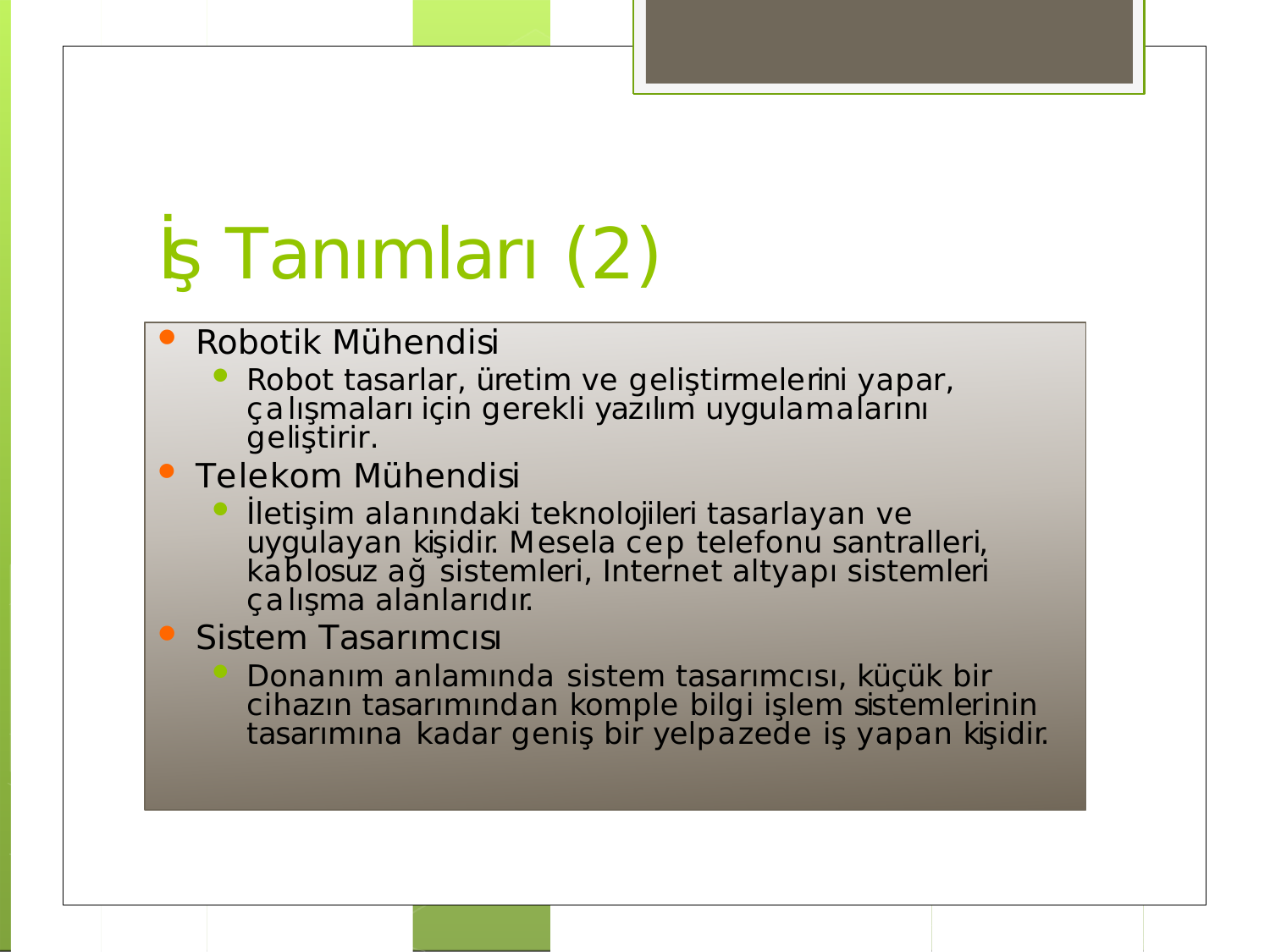

# İş Tanımları (2)
Robotik Mühendisi
Robot tasarlar, üretim ve geliştirmelerini yapar, çalışmaları için gerekli yazılım uygulamalarını geliştirir.
Telekom Mühendisi
İletişim alanındaki teknolojileri tasarlayan ve uygulayan kişidir. Mesela cep telefonu santralleri, kablosuz ağ sistemleri, Internet altyapı sistemleri çalışma alanlarıdır.
Sistem Tasarımcısı
Donanım anlamında sistem tasarımcısı, küçük bir cihazın tasarımından komple bilgi işlem sistemlerinin tasarımına kadar geniş bir yelpazede iş yapan kişidir.